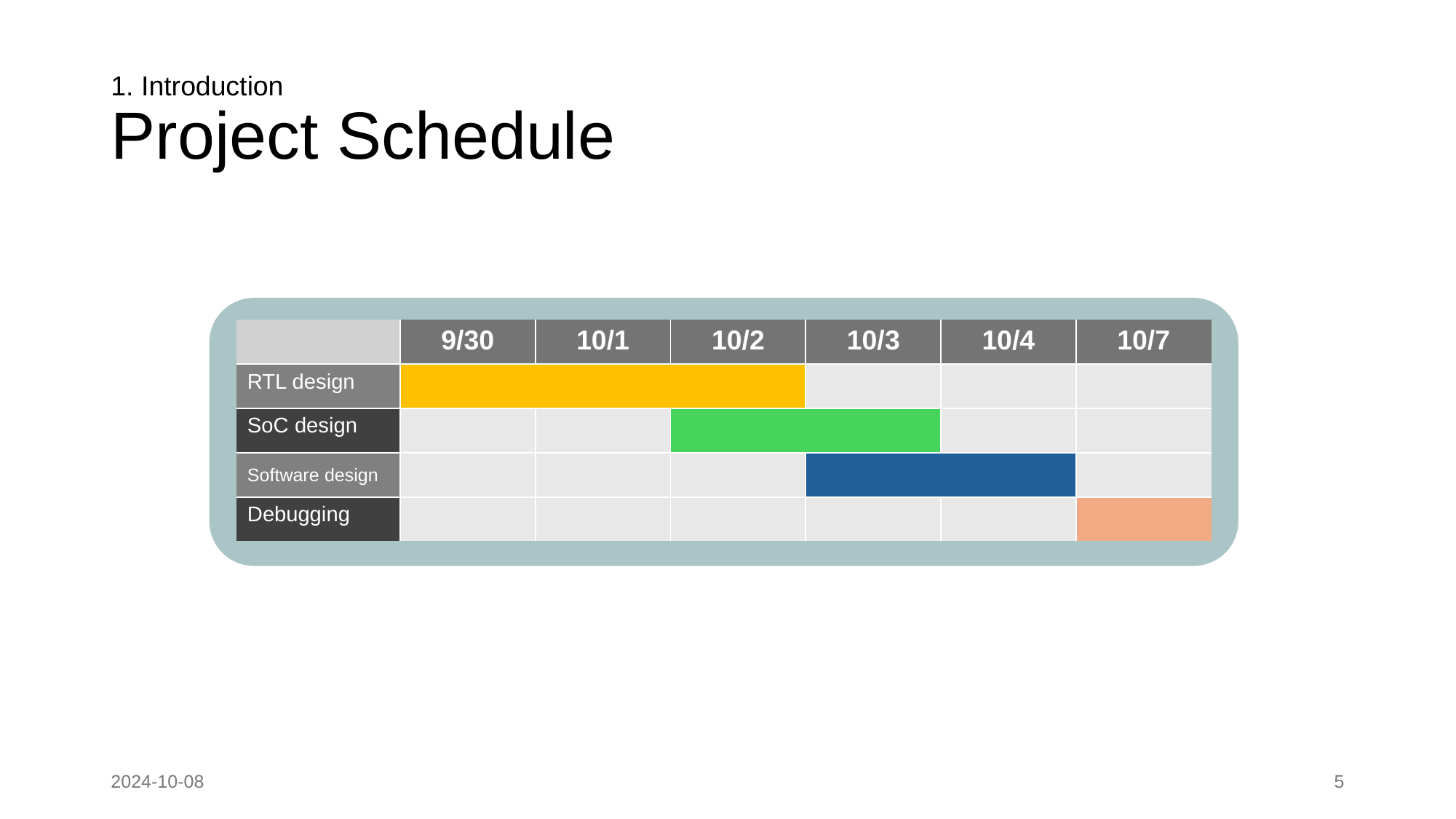

# 1. Introduction Project Schedule

|  | 9/30 | 10/1 | 10/2 | 10/3 | 10/4 | 10/7 |
| --- | --- | --- | --- | --- | --- | --- |
| RTL design |  |  |  |  |  |  |
| SoC design |  |  |  |  |  |  |
| Software design |  |  |  |  |  |  |
| Debugging |  |  |  |  |  |  |
2024-10-08
5